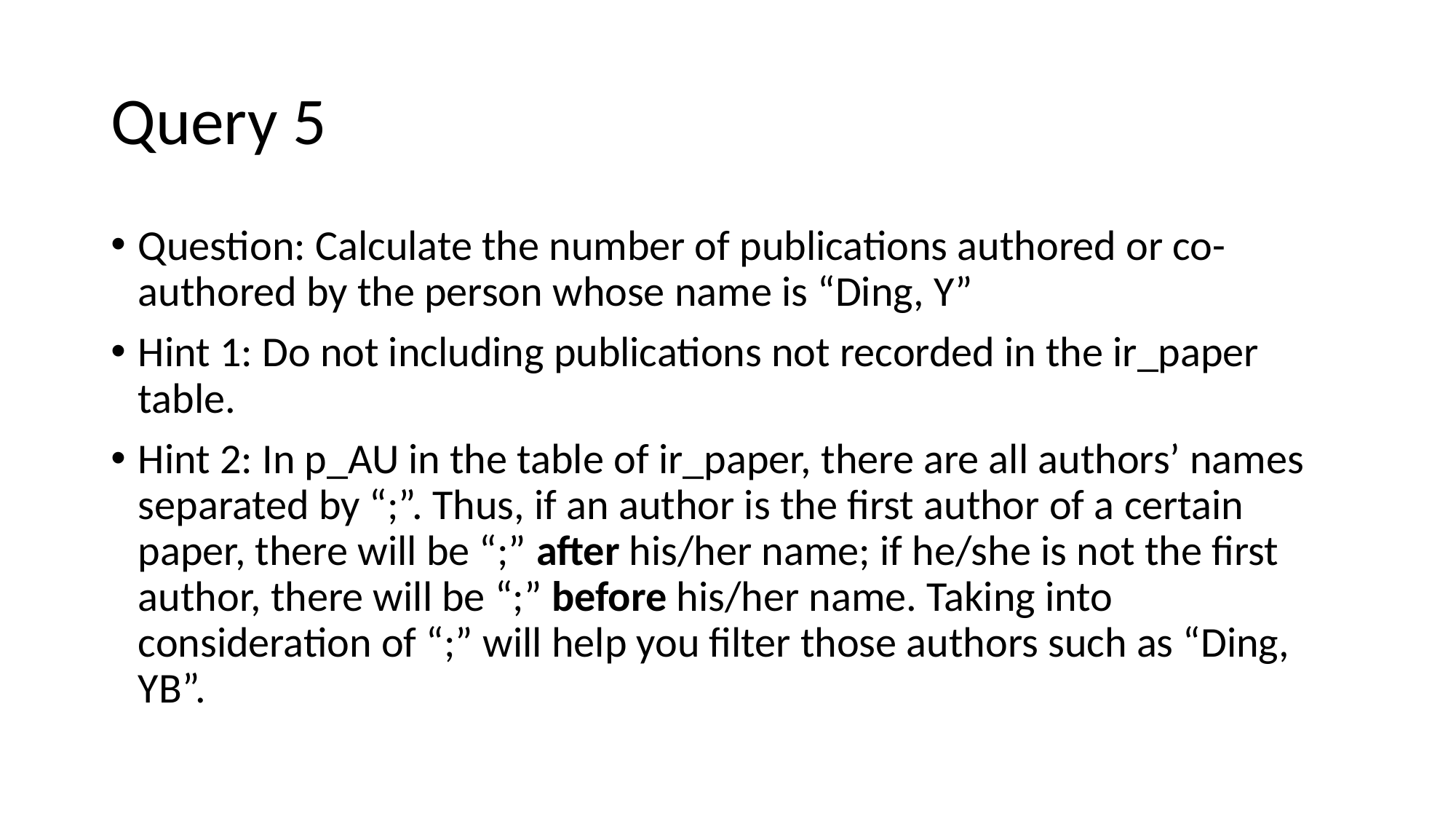

# Query 5
Question: Calculate the number of publications authored or co-authored by the person whose name is “Ding, Y”
Hint 1: Do not including publications not recorded in the ir_paper table.
Hint 2: In p_AU in the table of ir_paper, there are all authors’ names separated by “;”. Thus, if an author is the first author of a certain paper, there will be “;” after his/her name; if he/she is not the first author, there will be “;” before his/her name. Taking into consideration of “;” will help you filter those authors such as “Ding, YB”.